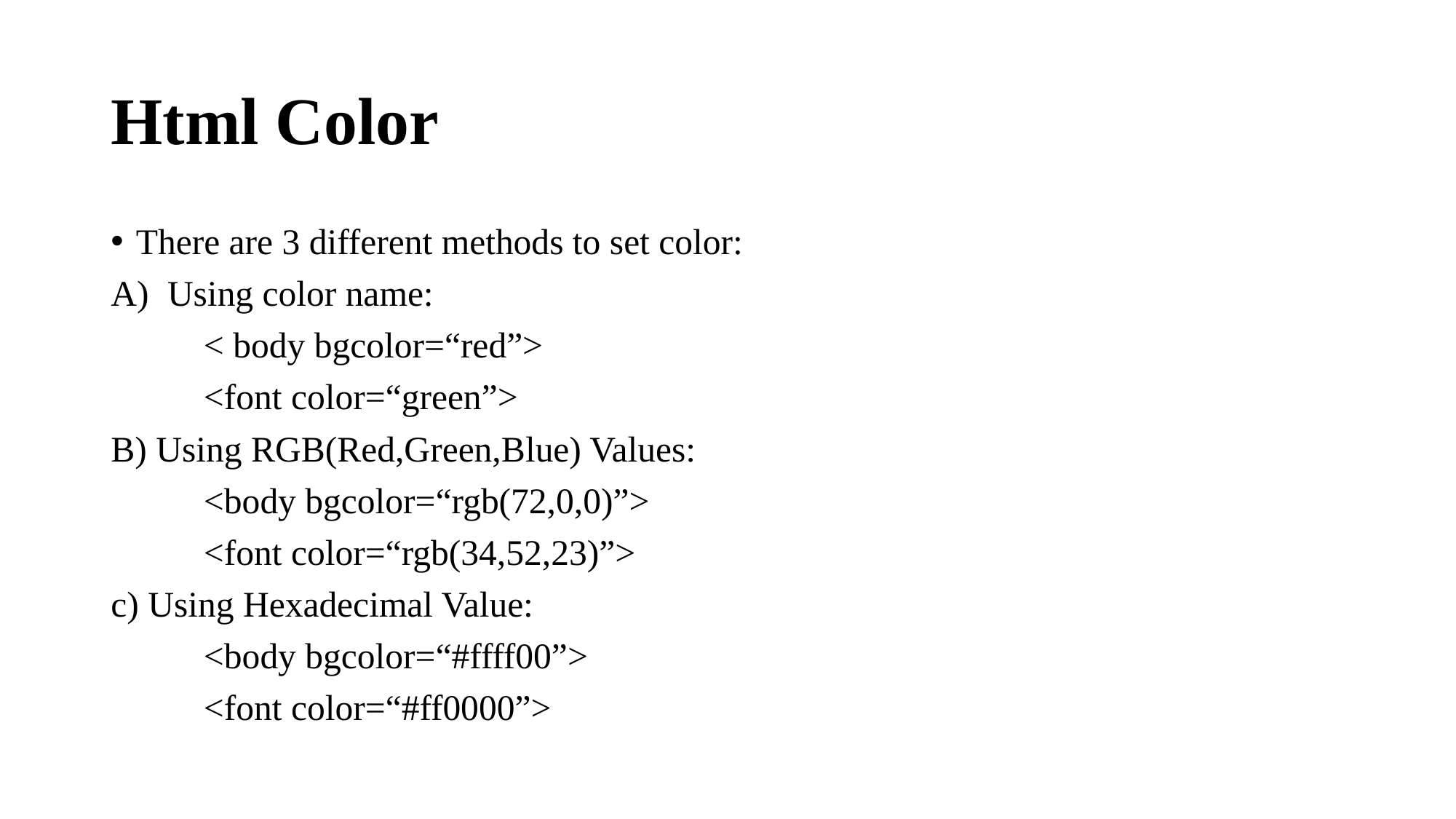

# Html Color
There are 3 different methods to set color:
Using color name:
	< body bgcolor=“red”>
	<font color=“green”>
B) Using RGB(Red,Green,Blue) Values:
	<body bgcolor=“rgb(72,0,0)”>
	<font color=“rgb(34,52,23)”>
c) Using Hexadecimal Value:
	<body bgcolor=“#ffff00”>
	<font color=“#ff0000”>